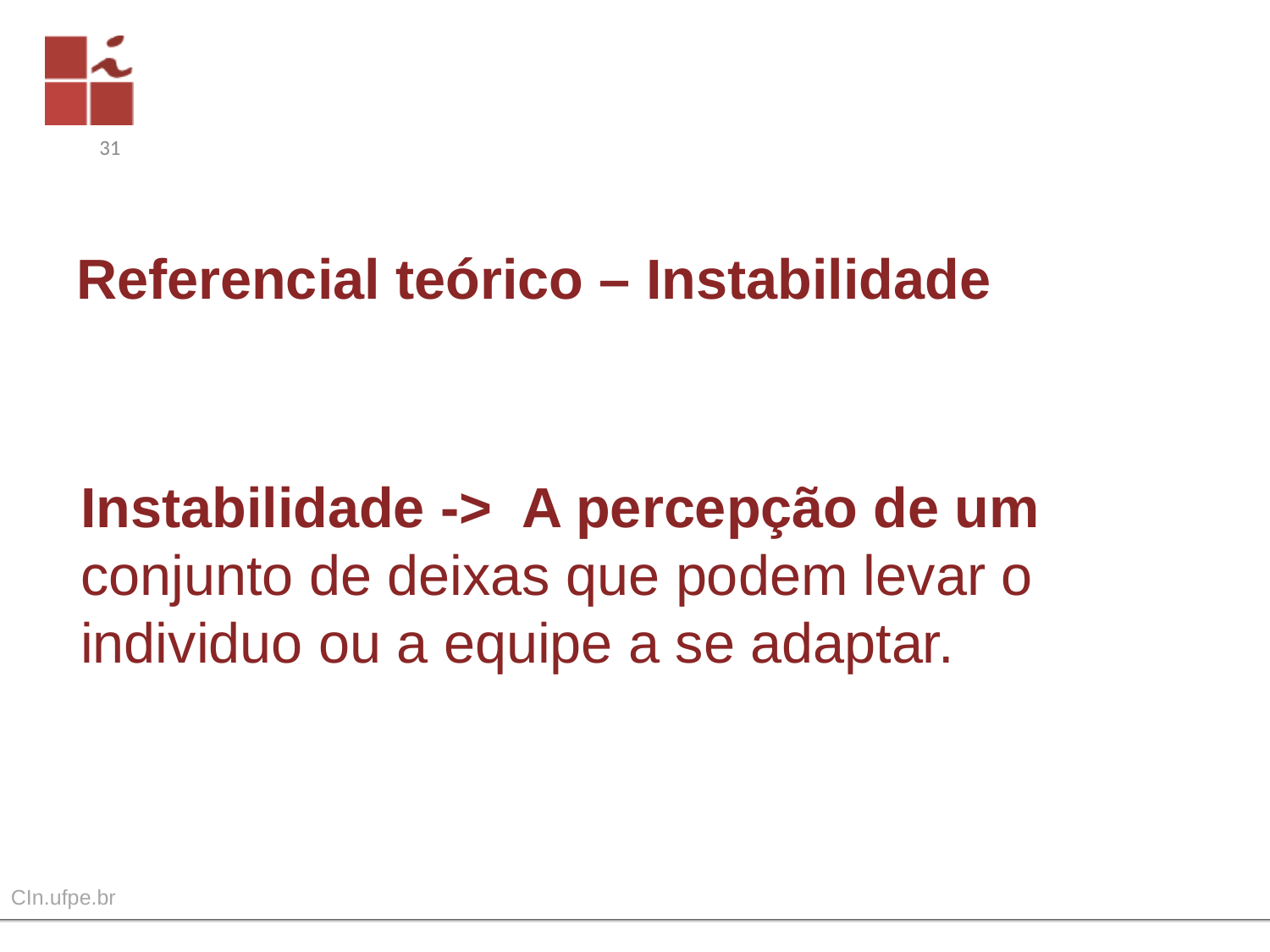

31
# Referencial teórico – Instabilidade

Instabilidade ->  A percepção de um conjunto de deixas que podem levar o individuo ou a equipe a se adaptar.